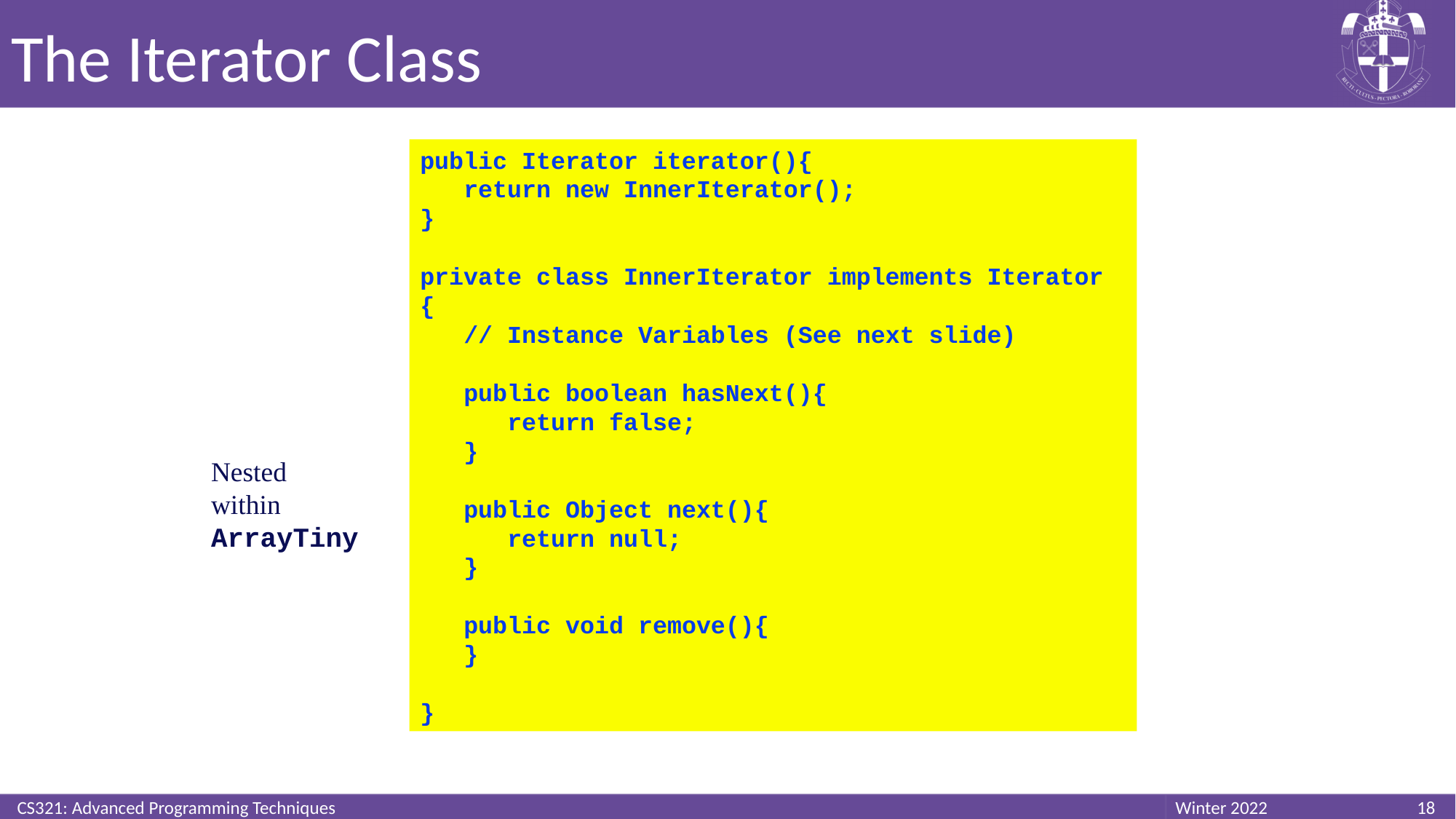

# The Iterator Class
public Iterator iterator(){
   return new InnerIterator();
}

private class InnerIterator implements Iterator
{
   // Instance Variables (See next slide)

   public boolean hasNext(){
      return false;
   }

   public Object next(){
      return null;
   }

   public void remove(){
   }

}

Nested
within
ArrayTiny
CS321: Advanced Programming Techniques
18
Winter 2022